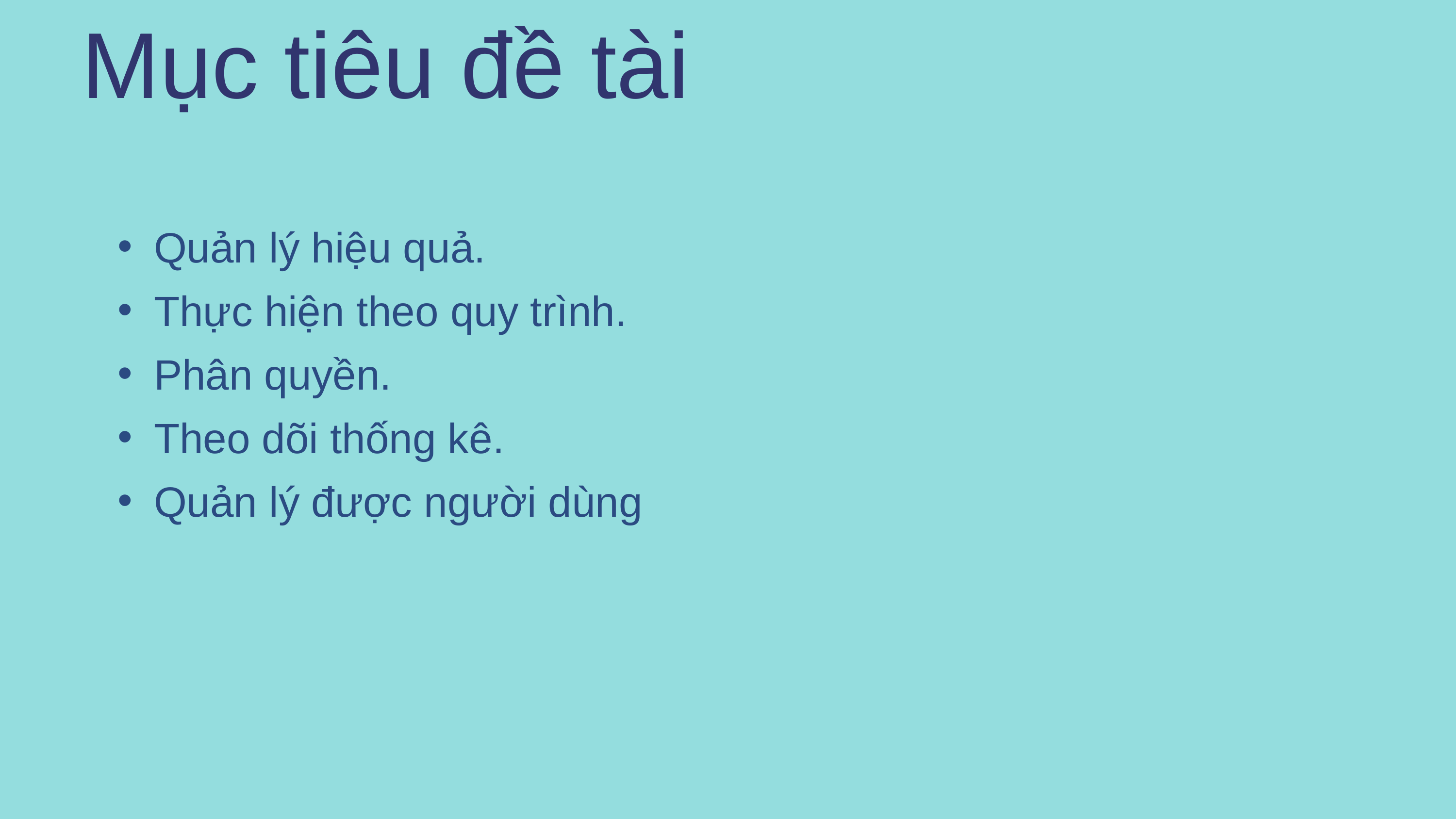

Mục tiêu đề tài
Quản lý hiệu quả.
Thực hiện theo quy trình.
Phân quyền.
Theo dõi thống kê.
Quản lý được người dùng